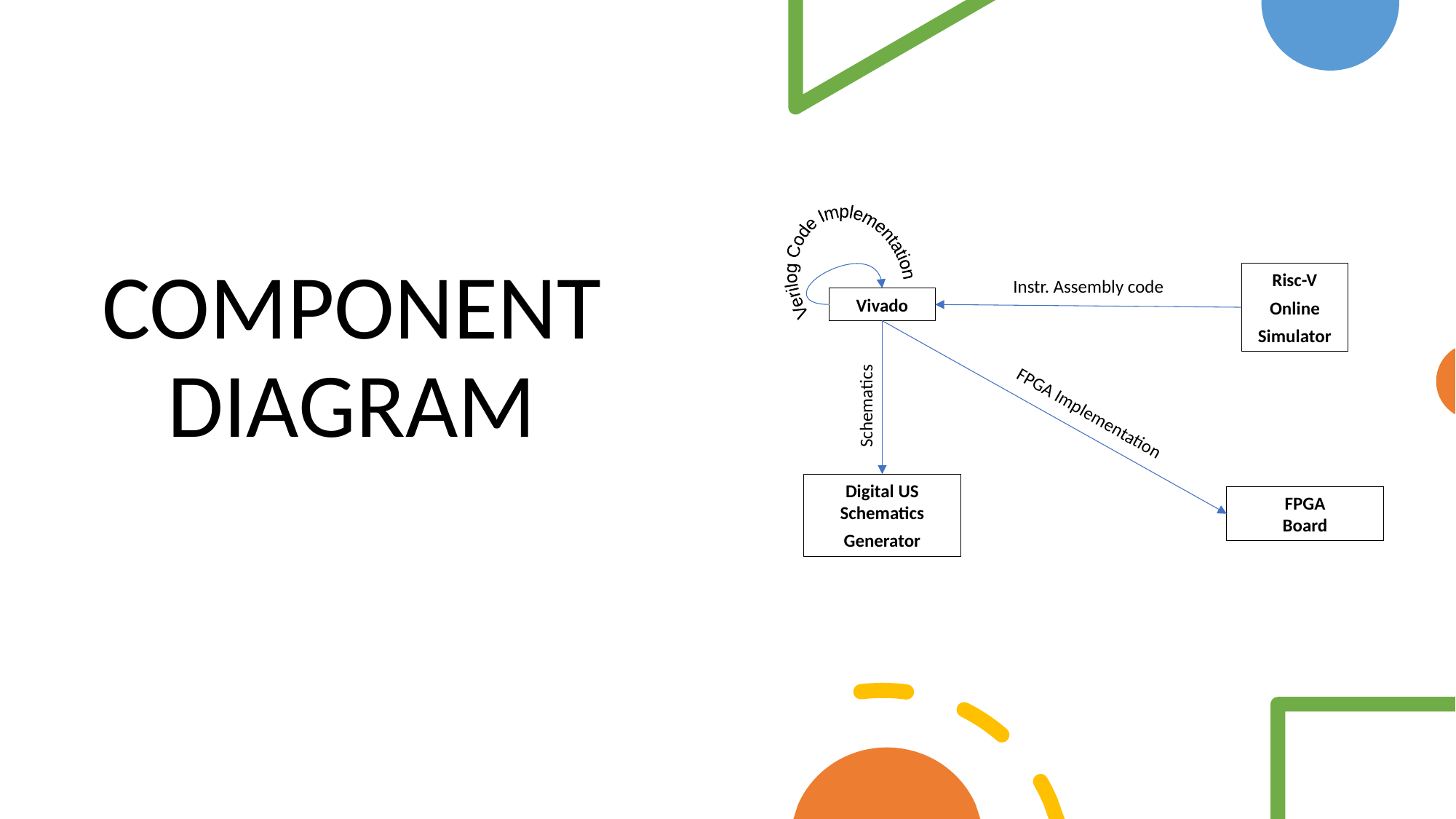

# COMPONENT DIAGRAM
Verilog Code Implementation
Risc-V
Online
Simulator
Instr. Assembly code
Vivado

Schematics
FPGA Implementation
Digital US
Schematics
Generator
FPGA
Board